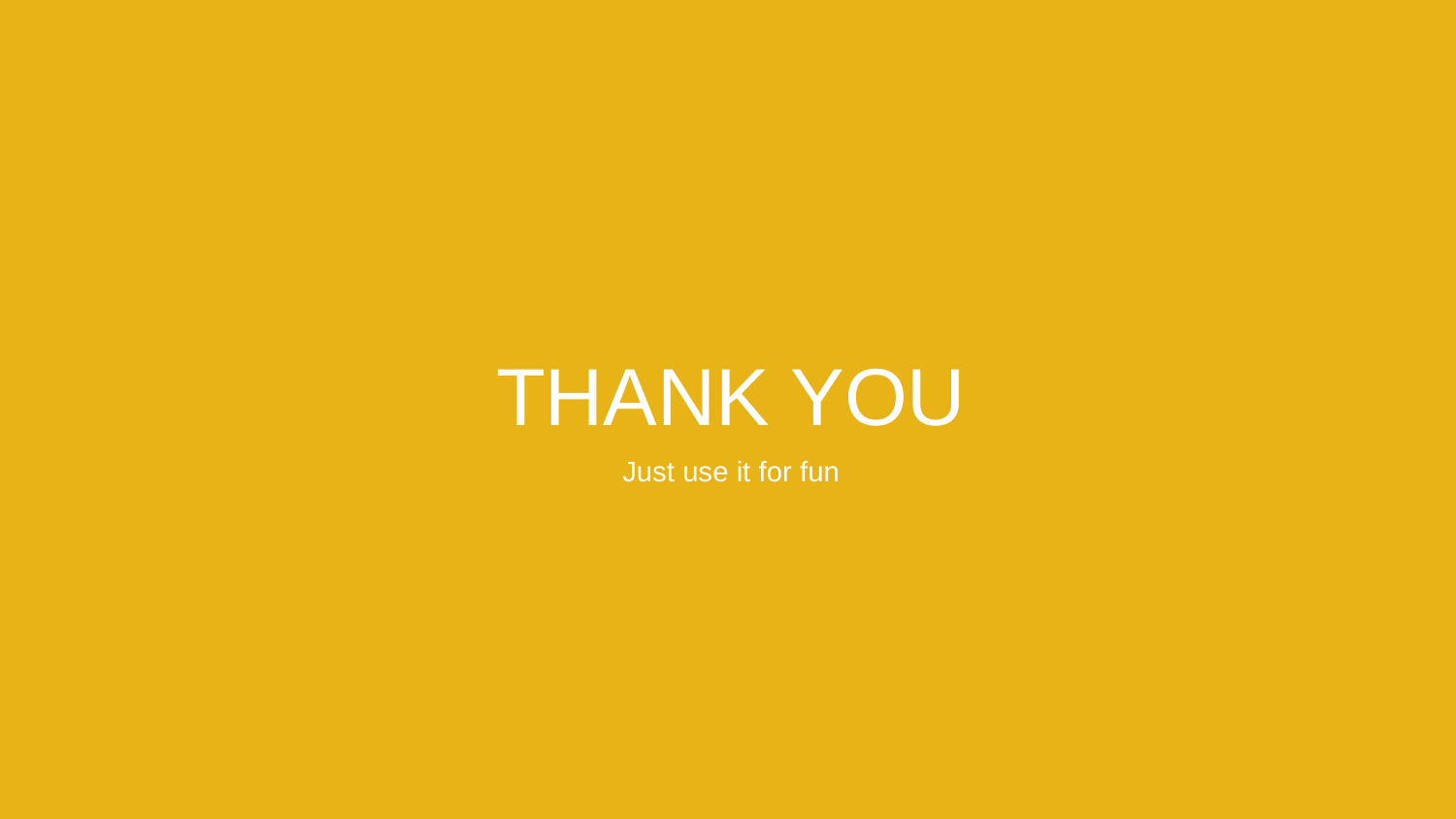

THANK YOU
Just use it for fun